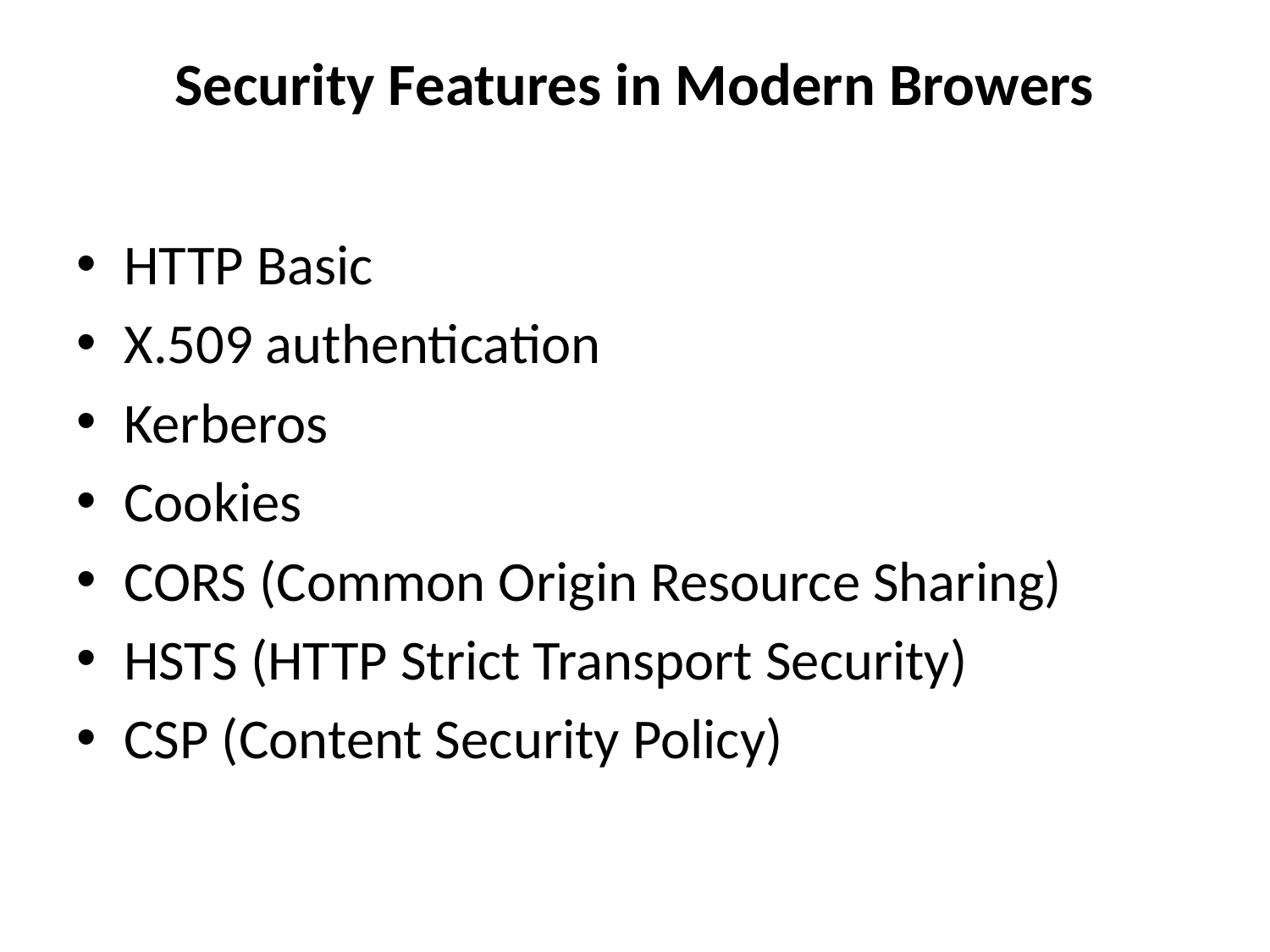

# Security Features in Modern Browers
HTTP Basic
X.509 authentication
Kerberos
Cookies
CORS (Common Origin Resource Sharing)
HSTS (HTTP Strict Transport Security)
CSP (Content Security Policy)